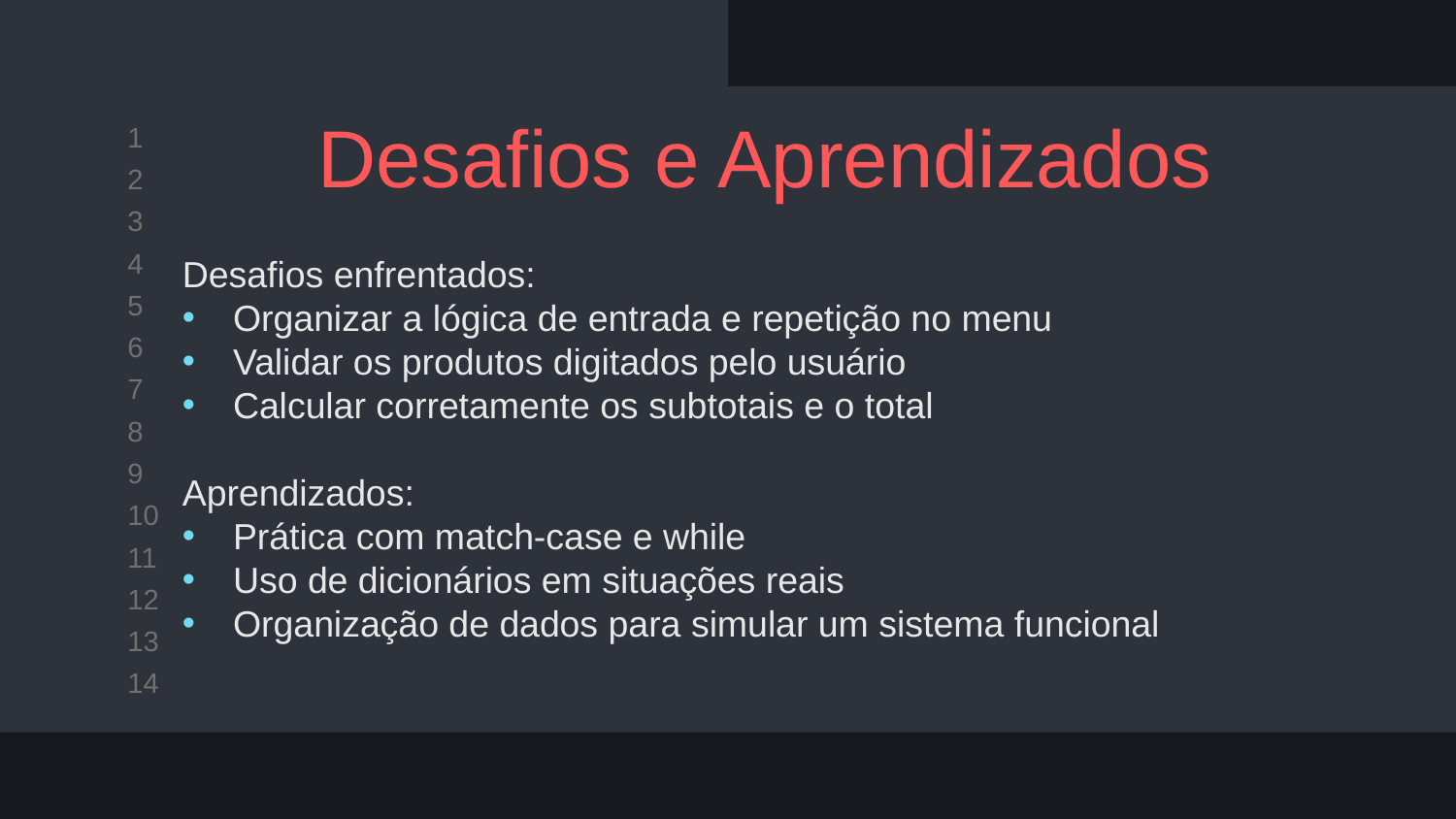

# Desafios e Aprendizados
Desafios enfrentados:
Organizar a lógica de entrada e repetição no menu
Validar os produtos digitados pelo usuário
Calcular corretamente os subtotais e o total

Aprendizados:
Prática com match-case e while
Uso de dicionários em situações reais
Organização de dados para simular um sistema funcional